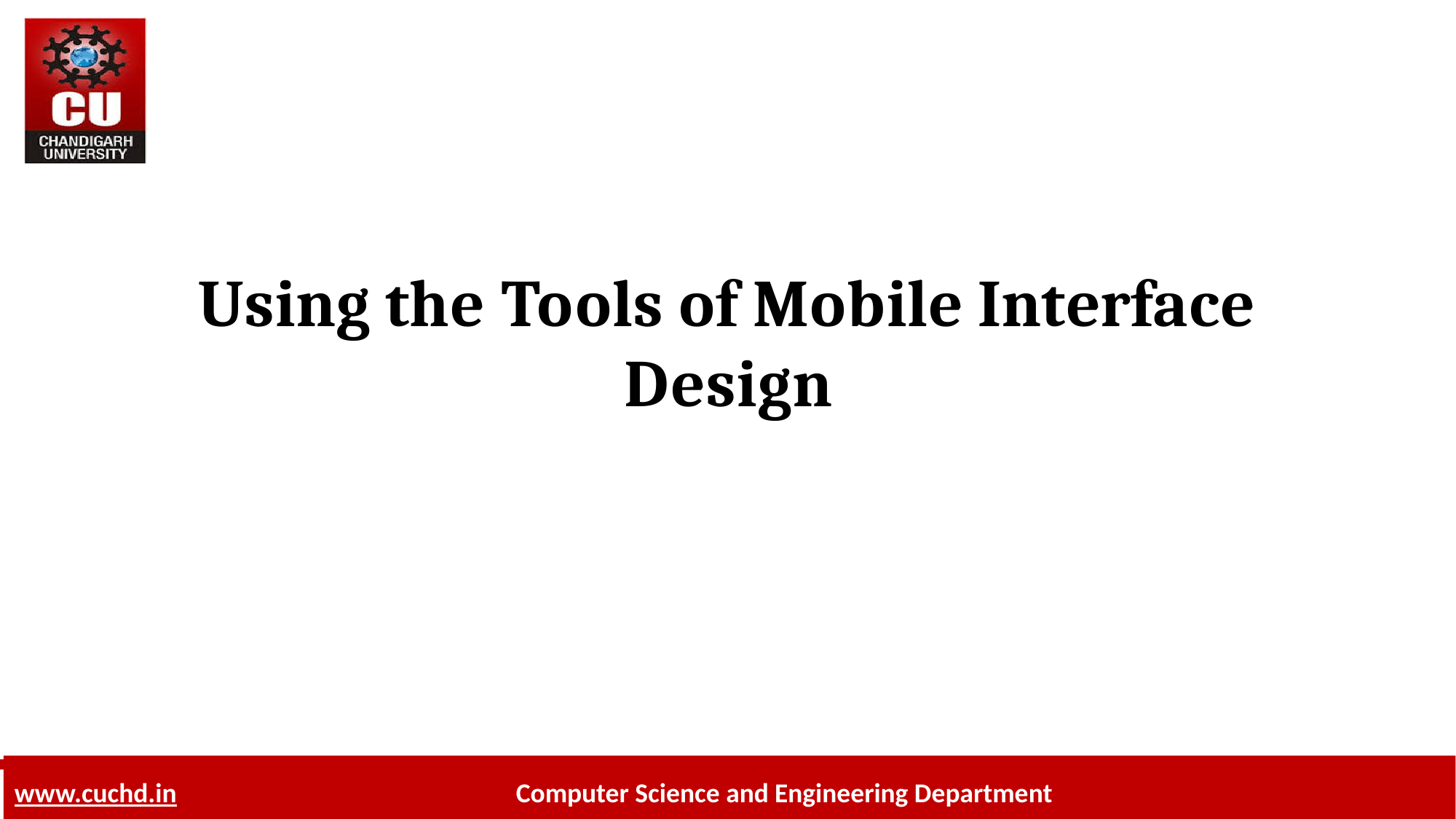

# Using the Tools of Mobile Interface Design